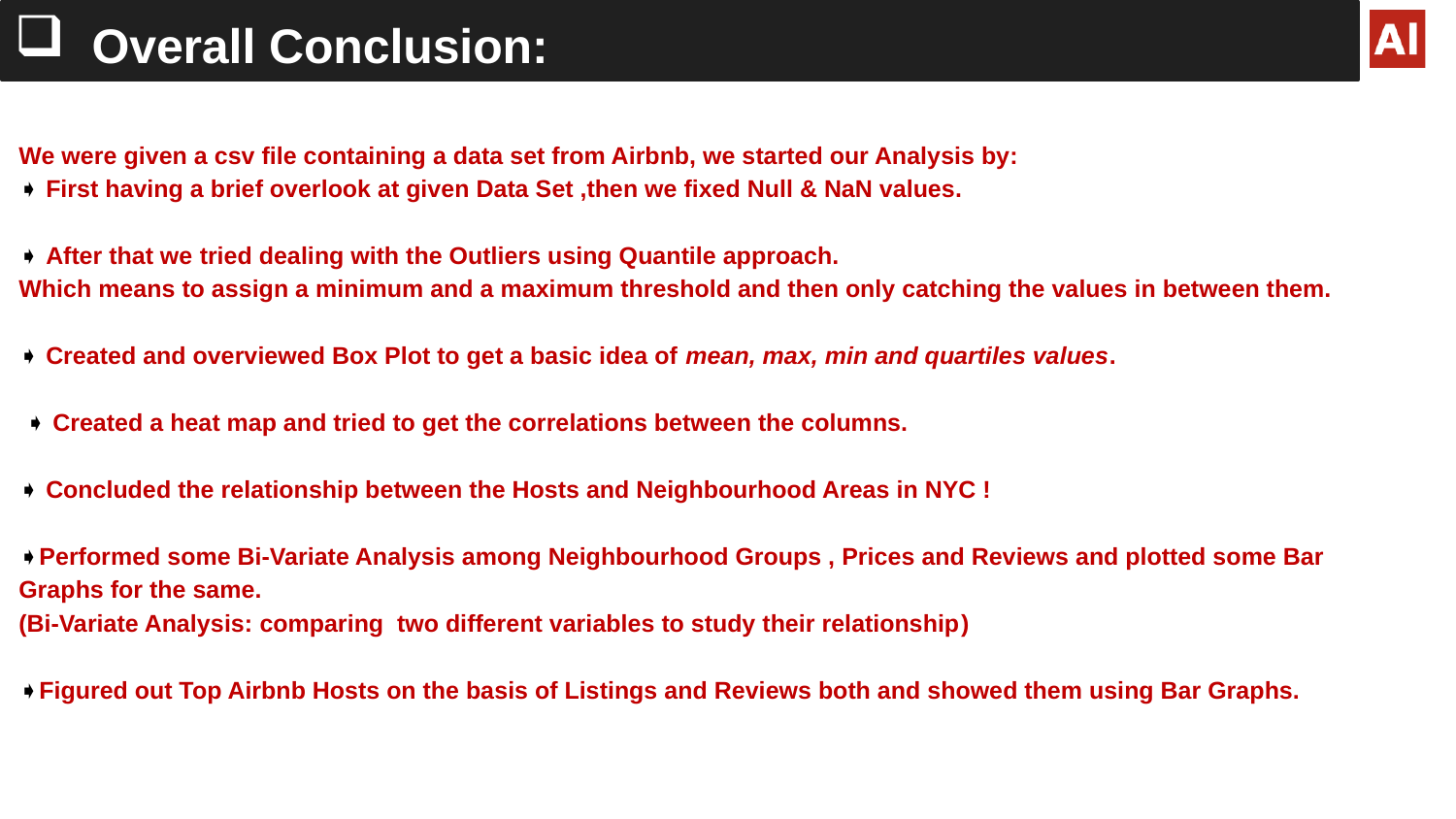

Overall Conclusion:

We were given a csv file containing a data set from Airbnb, we started our Analysis by:
➧ First having a brief overlook at given Data Set ,then we fixed Null & NaN values.

➧ After that we tried dealing with the Outliers using Quantile approach.
Which means to assign a minimum and a maximum threshold and then only catching the values in between them.

➧ Created and overviewed Box Plot to get a basic idea of mean, max, min and quartiles values.

 ➧ Created a heat map and tried to get the correlations between the columns.

➧ Concluded the relationship between the Hosts and Neighbourhood Areas in NYC !

➧Performed some Bi-Variate Analysis among Neighbourhood Groups , Prices and Reviews and plotted some Bar Graphs for the same.
(Bi-Variate Analysis: comparing  two different variables to study their relationship)

➧Figured out Top Airbnb Hosts on the basis of Listings and Reviews both and showed them using Bar Graphs.